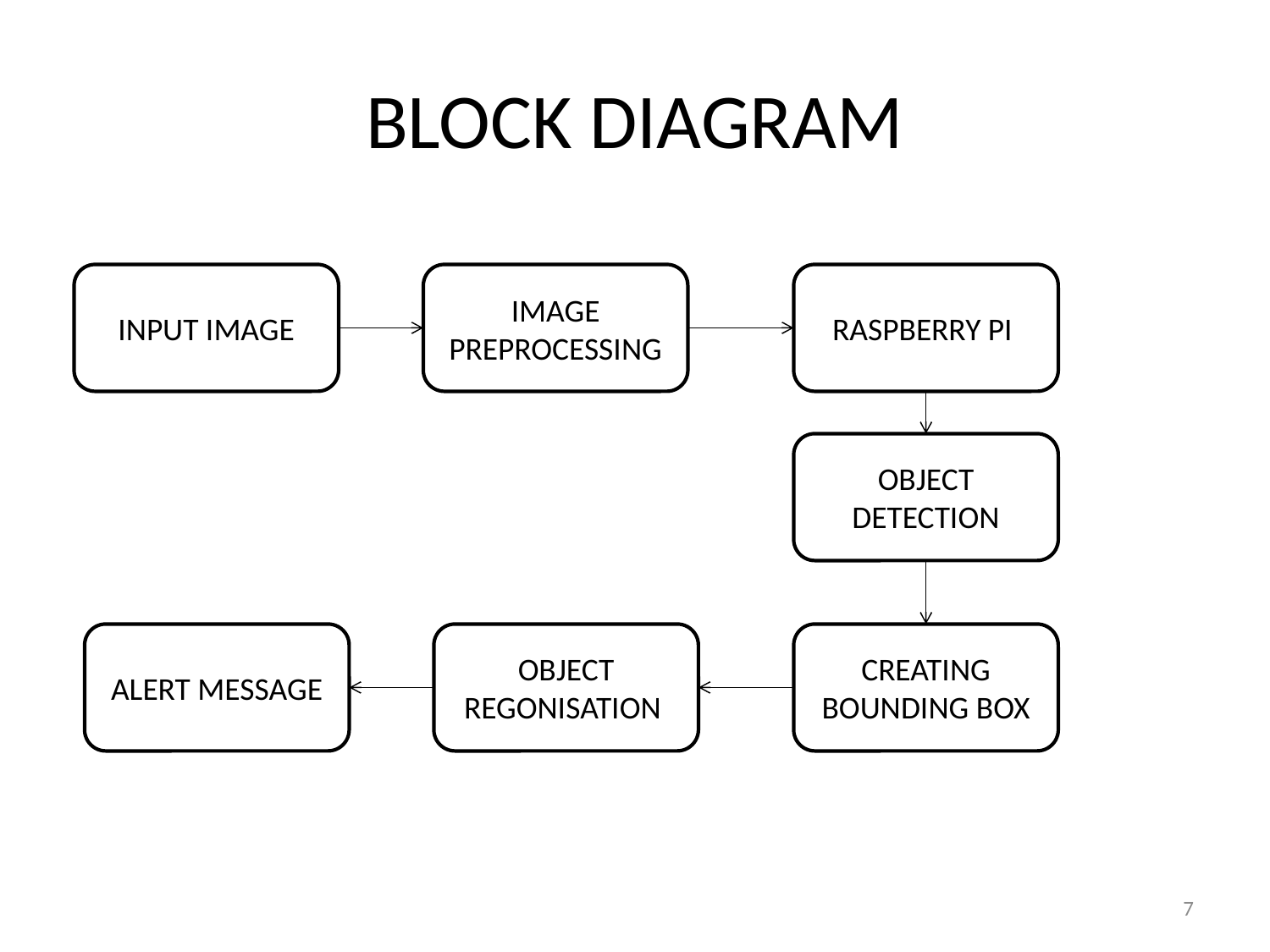

# BLOCK DIAGRAM
INPUT IMAGE
IMAGE PREPROCESSING
RASPBERRY PI
OBJECT DETECTION
ALERT MESSAGE
OBJECT REGONISATION
CREATING BOUNDING BOX
7